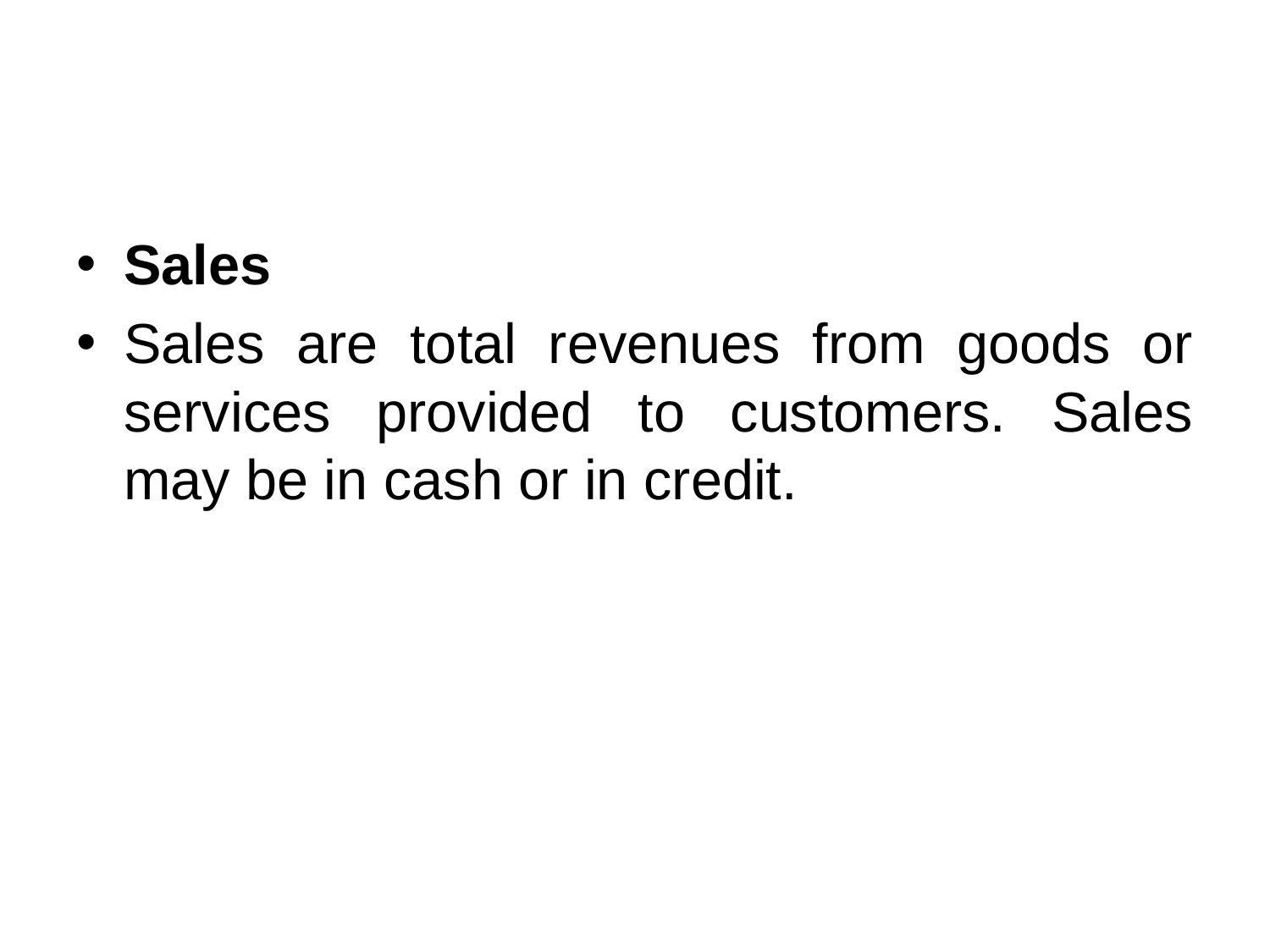

#
Sales
Sales are total revenues from goods or services provided to customers. Sales may be in cash or in credit.